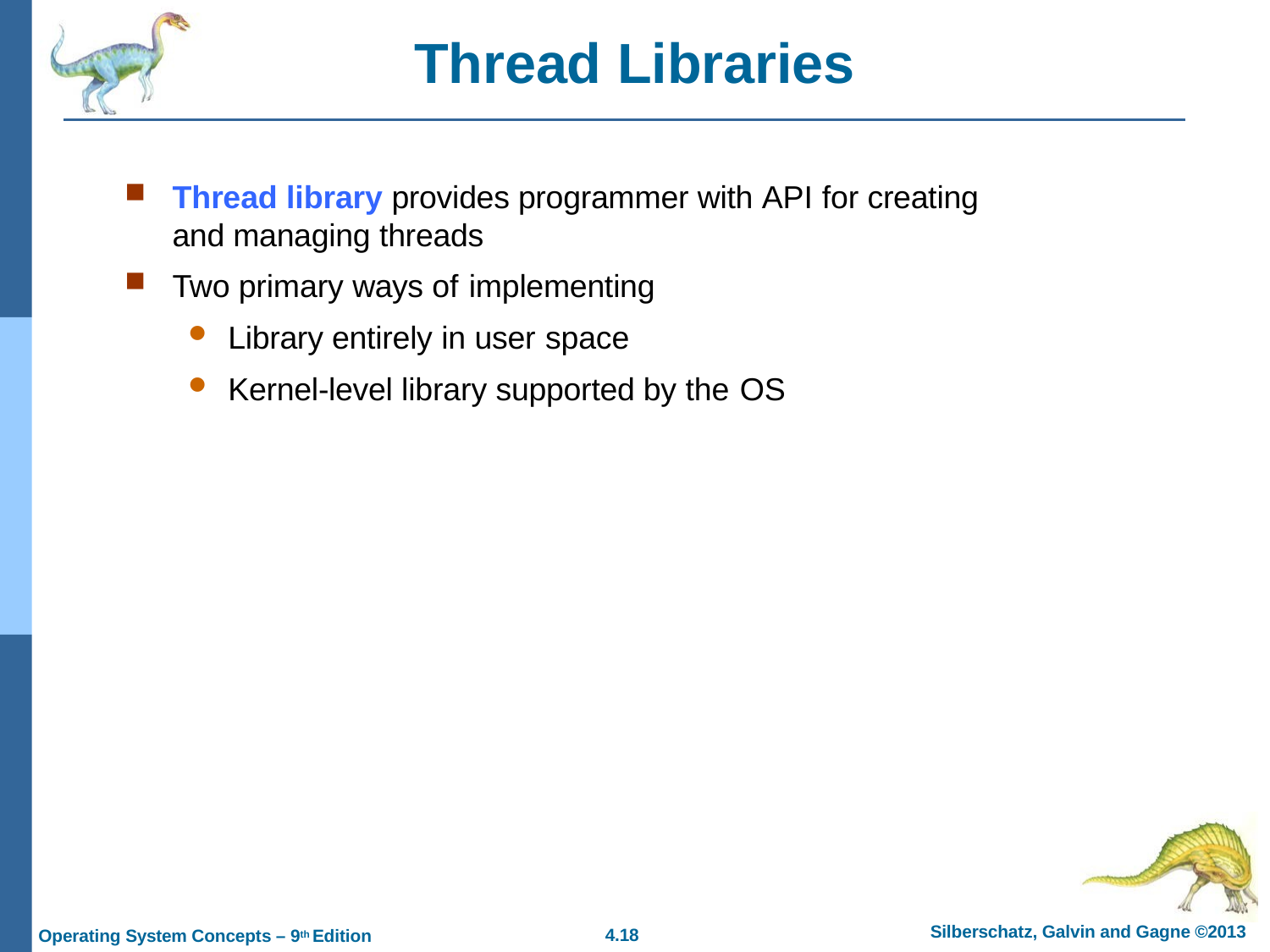

# Thread Libraries
Thread library provides programmer with API for creating  and managing threads
Two primary ways of implementing
Library entirely in user space
Kernel-level library supported by the OS
Silberschatz, Galvin and Gagne ©2013
4.18
Operating System Concepts – 9th Edition